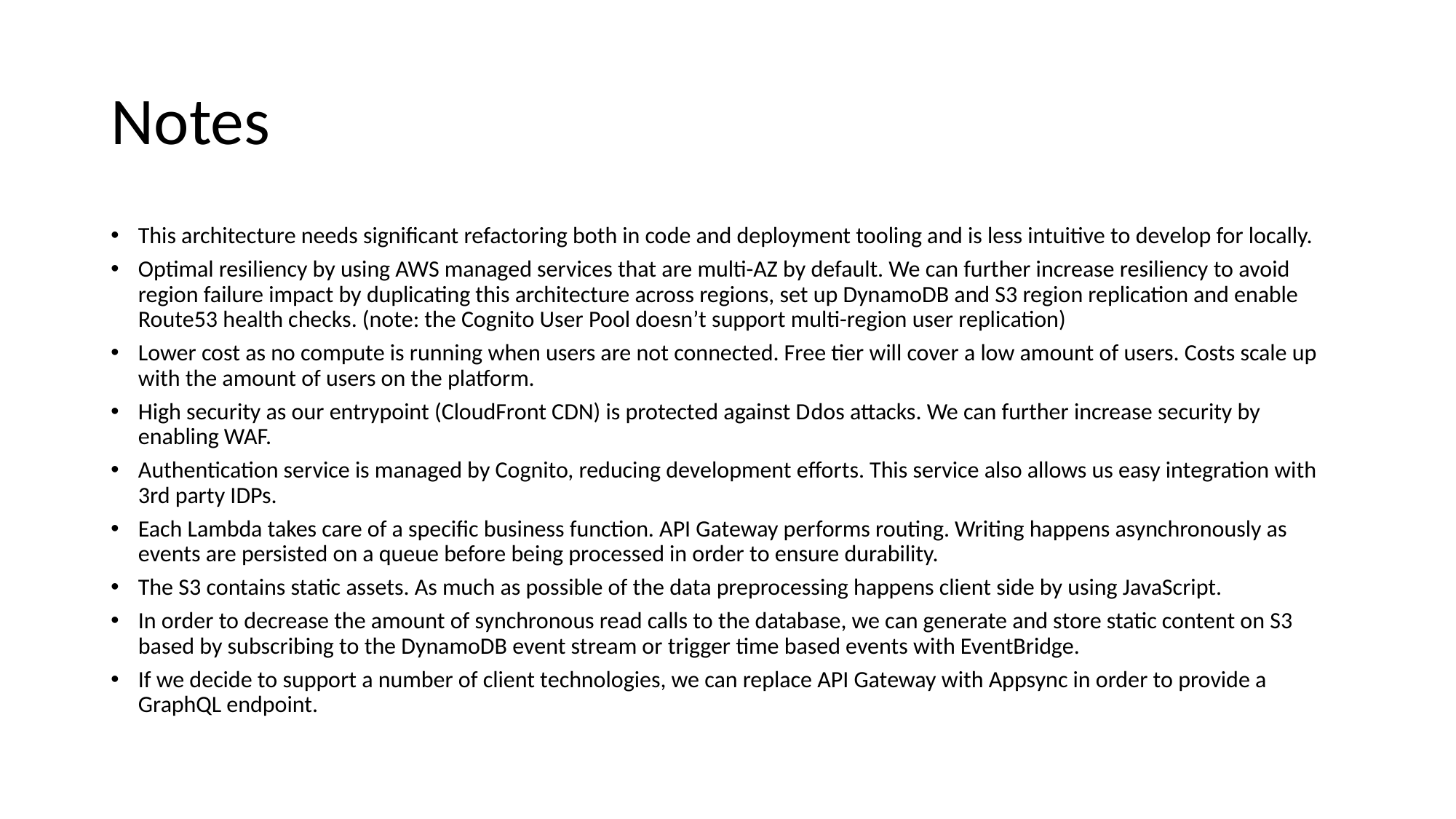

# Notes
This architecture needs significant refactoring both in code and deployment tooling and is less intuitive to develop for locally.
Optimal resiliency by using AWS managed services that are multi-AZ by default. We can further increase resiliency to avoid region failure impact by duplicating this architecture across regions, set up DynamoDB and S3 region replication and enable Route53 health checks. (note: the Cognito User Pool doesn’t support multi-region user replication)
Lower cost as no compute is running when users are not connected. Free tier will cover a low amount of users. Costs scale up with the amount of users on the platform.
High security as our entrypoint (CloudFront CDN) is protected against Ddos attacks. We can further increase security by enabling WAF.
Authentication service is managed by Cognito, reducing development efforts. This service also allows us easy integration with 3rd party IDPs.
Each Lambda takes care of a specific business function. API Gateway performs routing. Writing happens asynchronously as events are persisted on a queue before being processed in order to ensure durability.
The S3 contains static assets. As much as possible of the data preprocessing happens client side by using JavaScript.
In order to decrease the amount of synchronous read calls to the database, we can generate and store static content on S3 based by subscribing to the DynamoDB event stream or trigger time based events with EventBridge.
If we decide to support a number of client technologies, we can replace API Gateway with Appsync in order to provide a GraphQL endpoint.